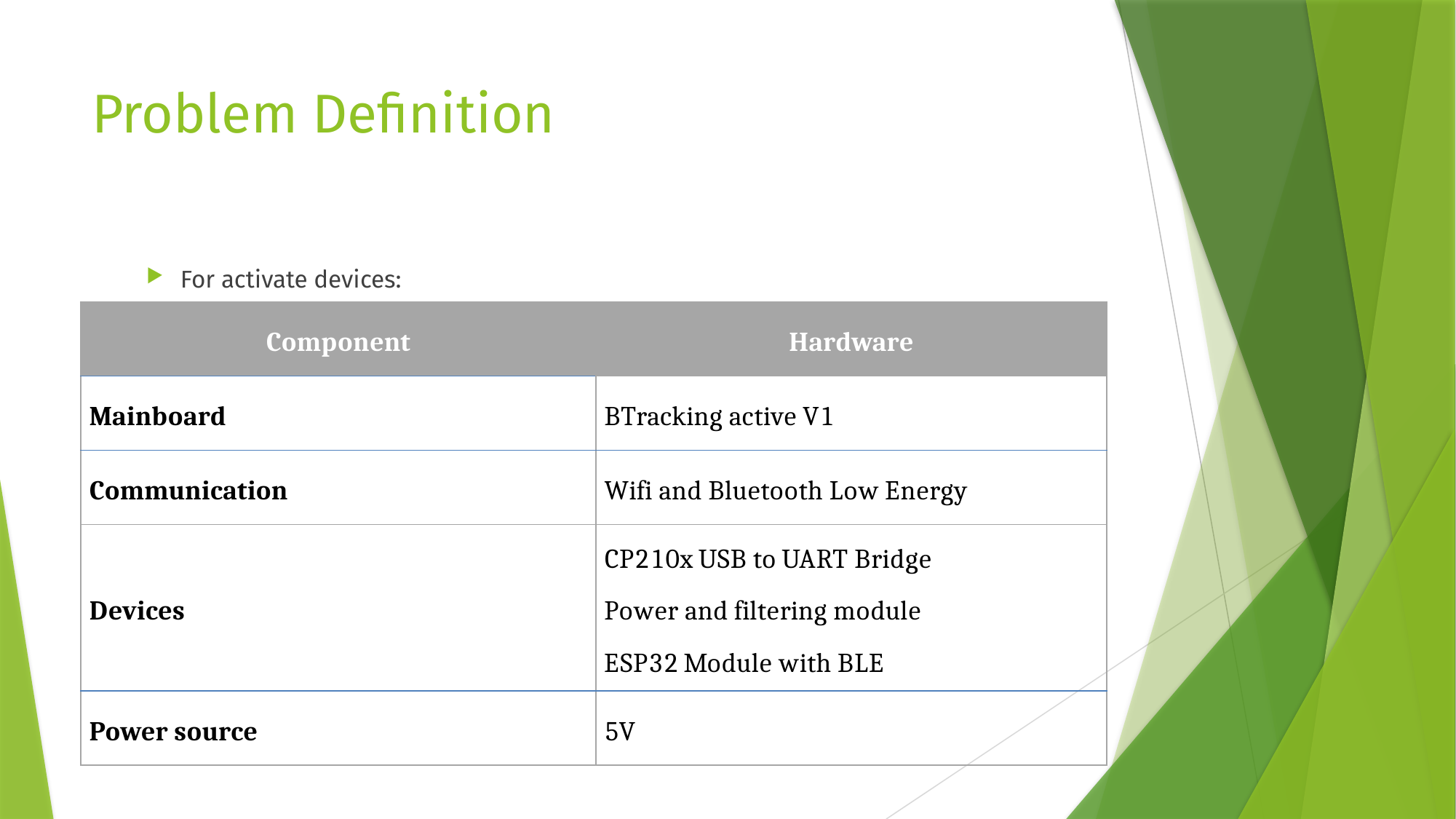

# Problem Definition
For activate devices:

| Component | Hardware |
| --- | --- |
| Mainboard | BTracking active V1 |
| Communication | Wifi and Bluetooth Low Energy |
| Devices | CP210x USB to UART Bridge Power and filtering module ESP32 Module with BLE |
| Power source | 5V |